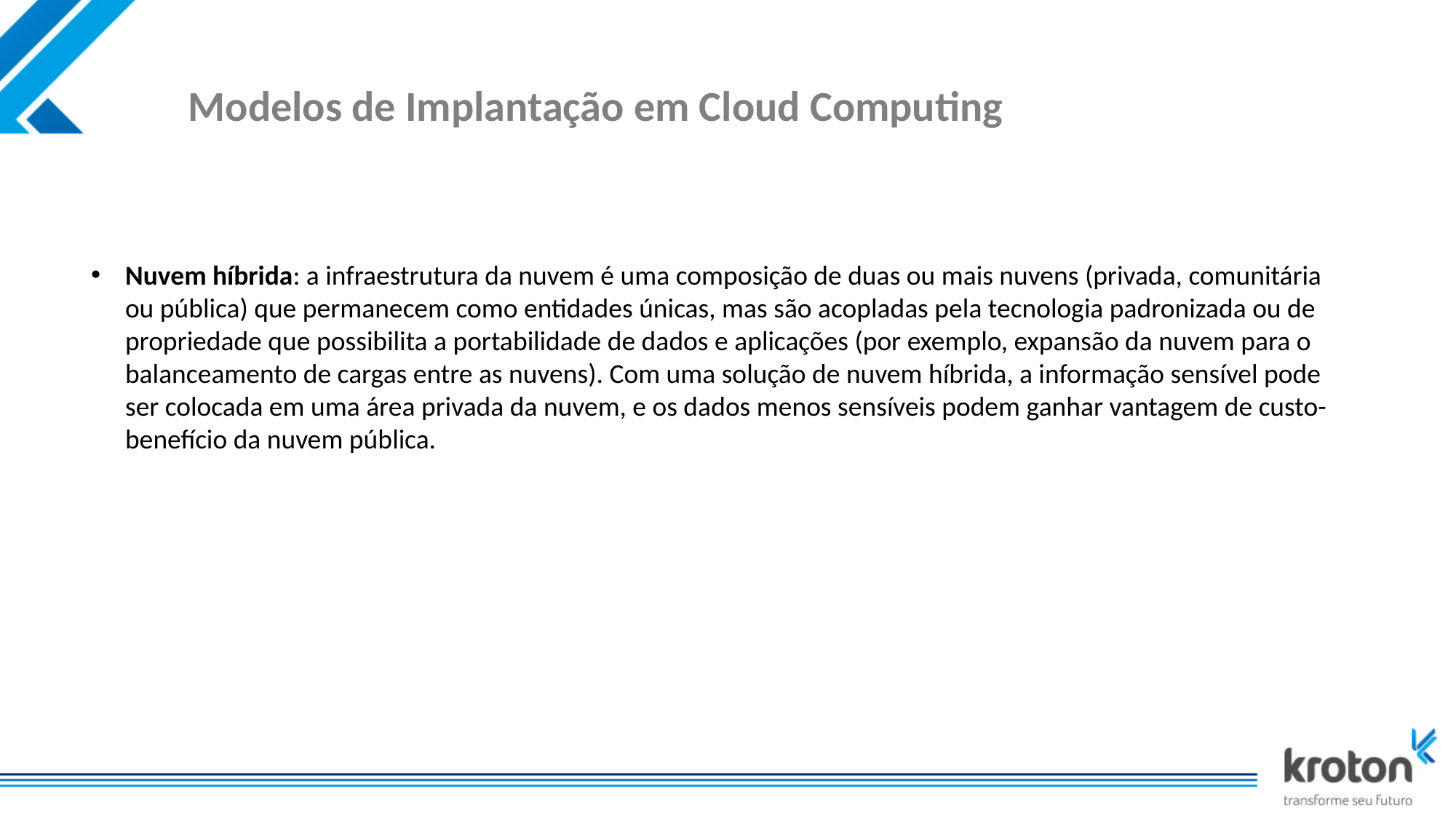

# Modelos de Implantação em Cloud Computing
Nuvem híbrida: a infraestrutura da nuvem é uma composição de duas ou mais nuvens (privada, comunitária ou pública) que permanecem como entidades únicas, mas são acopladas pela tecnologia padronizada ou de propriedade que possibilita a portabilidade de dados e aplicações (por exemplo, expansão da nuvem para o balanceamento de cargas entre as nuvens). Com uma solução de nuvem híbrida, a informação sensível pode ser colocada em uma área privada da nuvem, e os dados menos sensíveis podem ganhar vantagem de custo-benefício da nuvem pública.